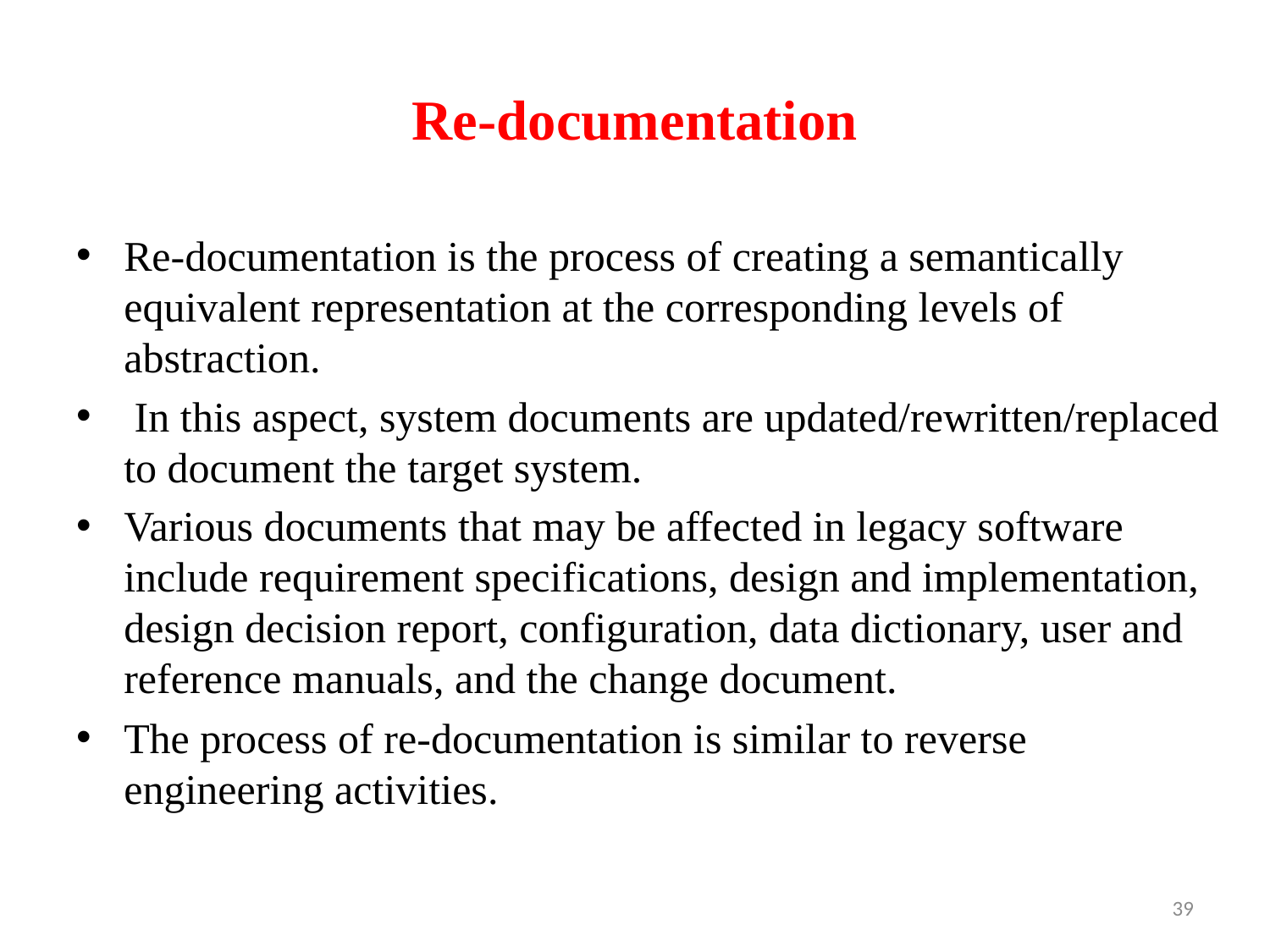

# Re-documentation
Re-documentation is the process of creating a semantically equivalent representation at the corresponding levels of abstraction.
 In this aspect, system documents are updated/rewritten/replaced to document the target system.
Various documents that may be affected in legacy software include requirement specifications, design and implementation, design decision report, configuration, data dictionary, user and reference manuals, and the change document.
The process of re-documentation is similar to reverse engineering activities.
39